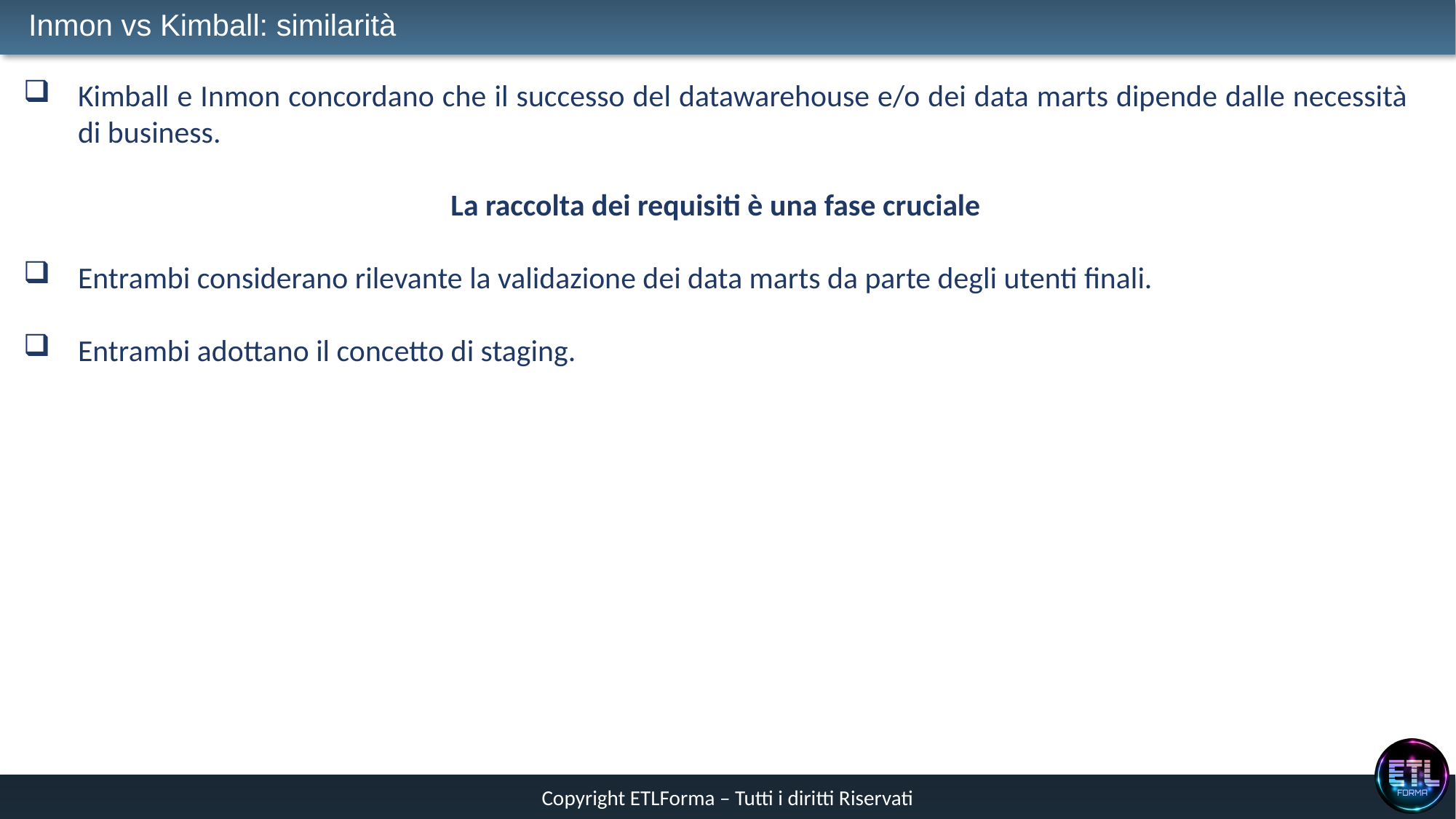

# Inmon vs Kimball: similarità
Kimball e Inmon concordano che il successo del datawarehouse e/o dei data marts dipende dalle necessità di business.

La raccolta dei requisiti è una fase cruciale

Entrambi considerano rilevante la validazione dei data marts da parte degli utenti finali.

Entrambi adottano il concetto di staging.